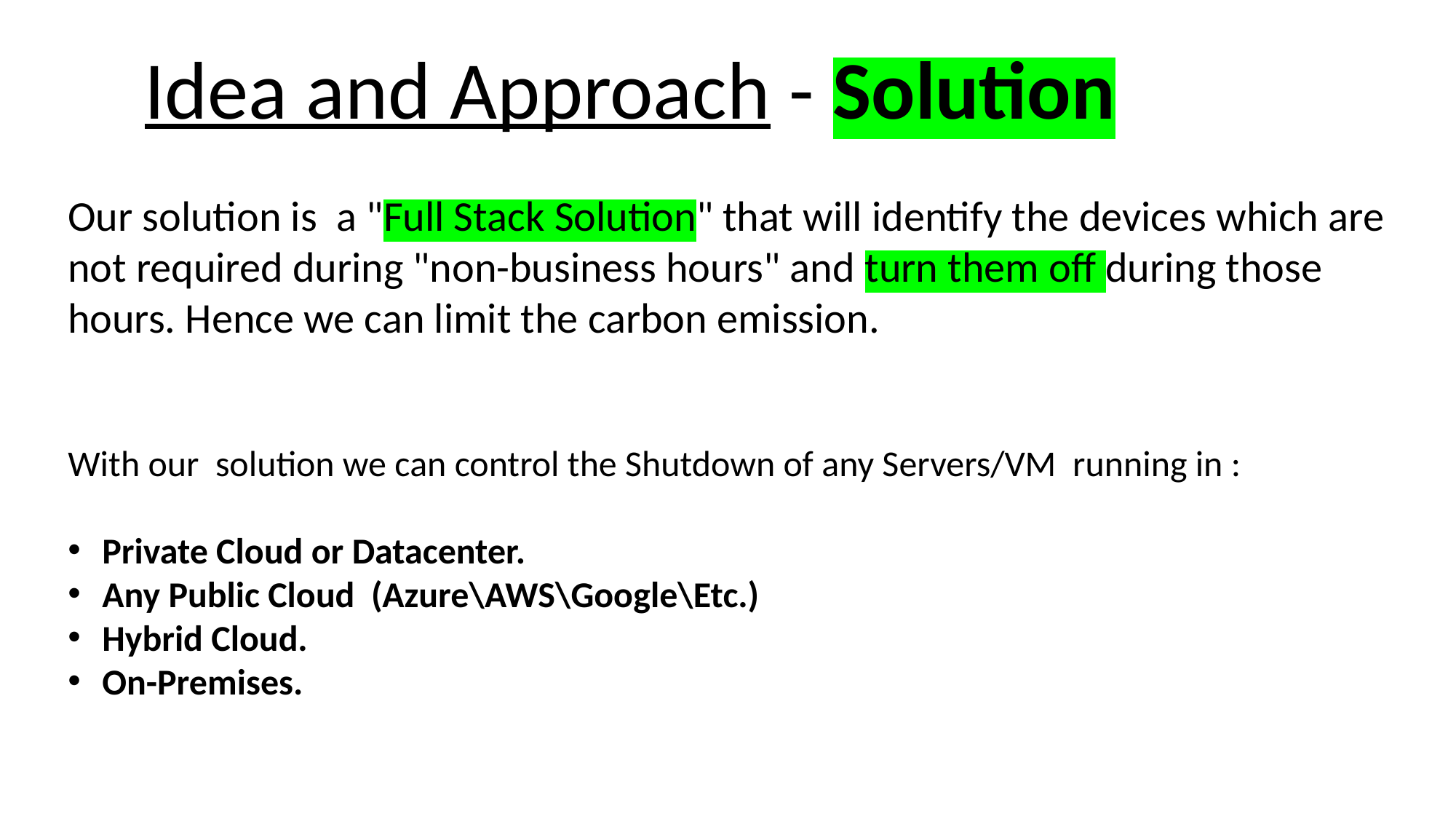

Idea and Approach - Solution
Our solution is  a "Full Stack Solution" that will identify the devices which are not required during "non-business hours" and turn them off during those hours. Hence we can limit the carbon emission.

With our  solution we can control the Shutdown of any Servers/VM  running in :
Private Cloud or Datacenter.
Any Public Cloud  (Azure\AWS\Google\Etc.)
Hybrid Cloud.
On-Premises.